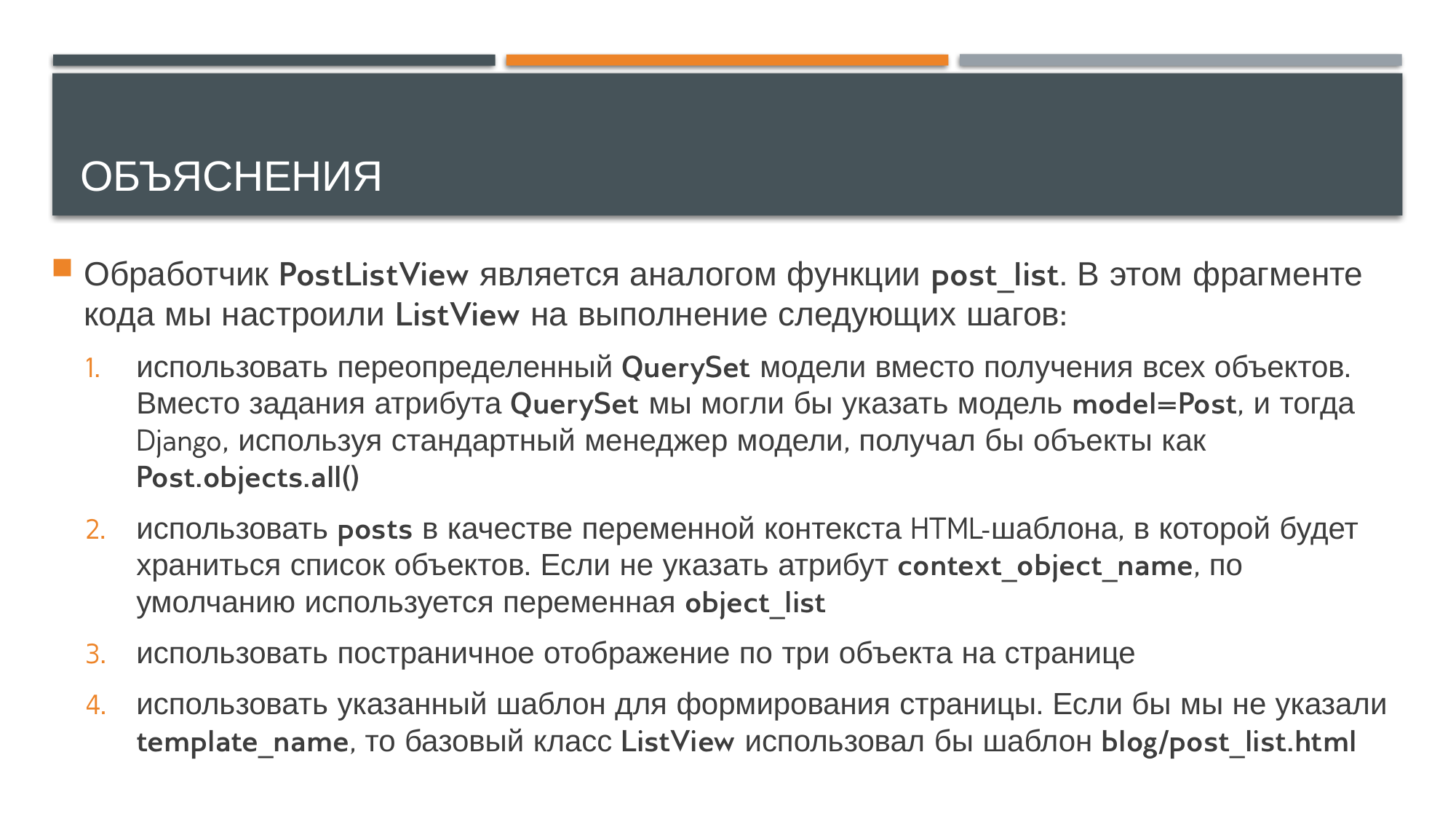

# Объяснения
Обработчик PostListView является аналогом функции post_list. В этом фрагменте кода мы настроили ListView на выполнение следующих шагов:
использовать переопределенный QuerySet модели вместо получения всех объектов. Вместо задания атрибута QuerySet мы могли бы указать модель model=Post, и тогда Django, используя стандартный менеджер модели, получал бы объекты как Post.objects.all()
использовать posts в качестве переменной контекста HTML-шаблона, в которой будет храниться список объектов. Если не указать атрибут context_object_name, по умолчанию используется переменная object_list
использовать постраничное отображение по три объекта на странице
использовать указанный шаблон для формирования страницы. Если бы мы не указали template_name, то базовый класс ListView использовал бы шаблон blog/post_list.html